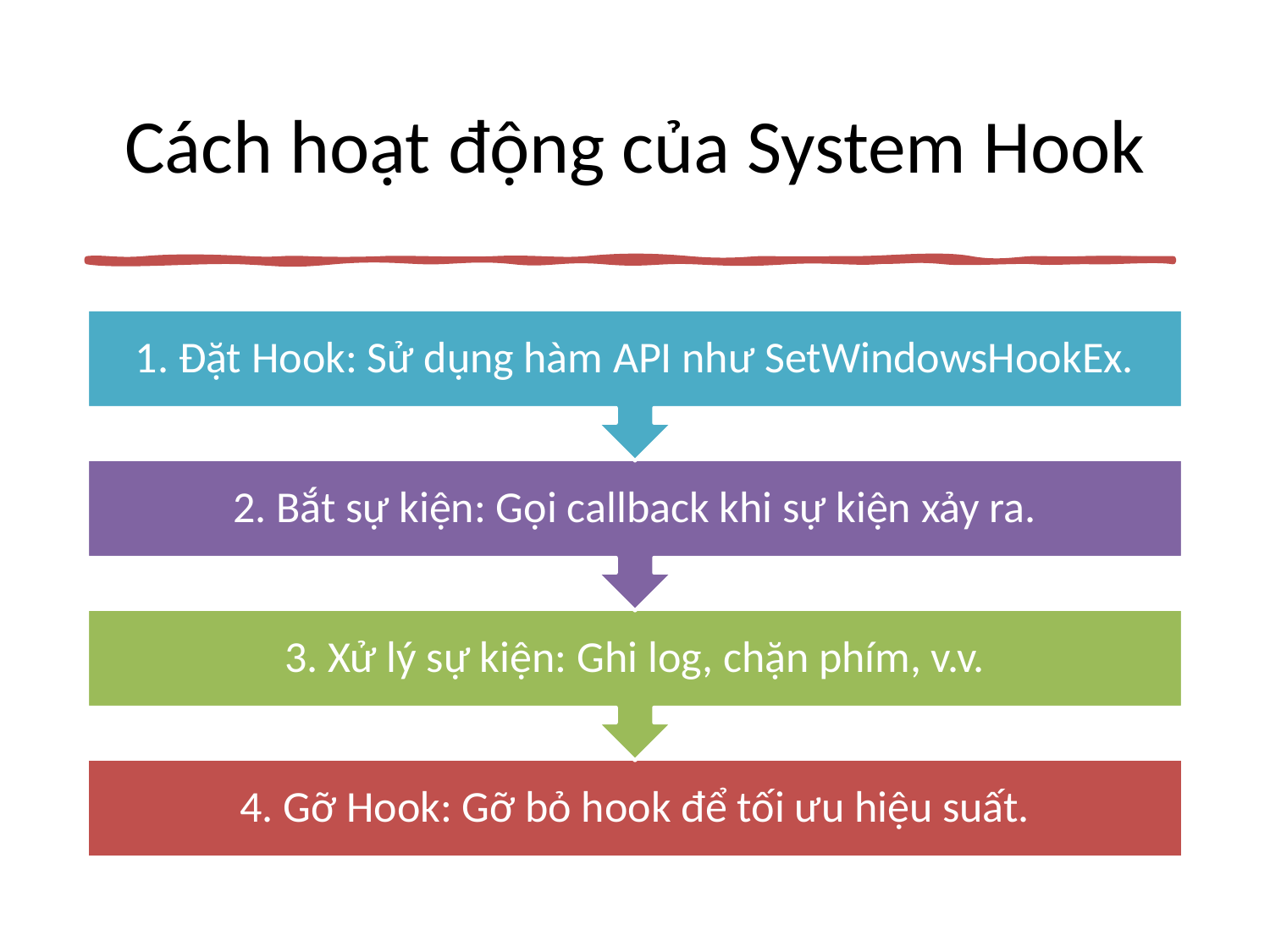

# Cách hoạt động của System Hook

4. Gỡ Hook: Gỡ bỏ hook để tối ưu hiệu suất.
3. Xử lý sự kiện: Ghi log, chặn phím, v.v.
2. Bắt sự kiện: Gọi callback khi sự kiện xảy ra.
1. Đặt Hook: Sử dụng hàm API như SetWindowsHookEx.